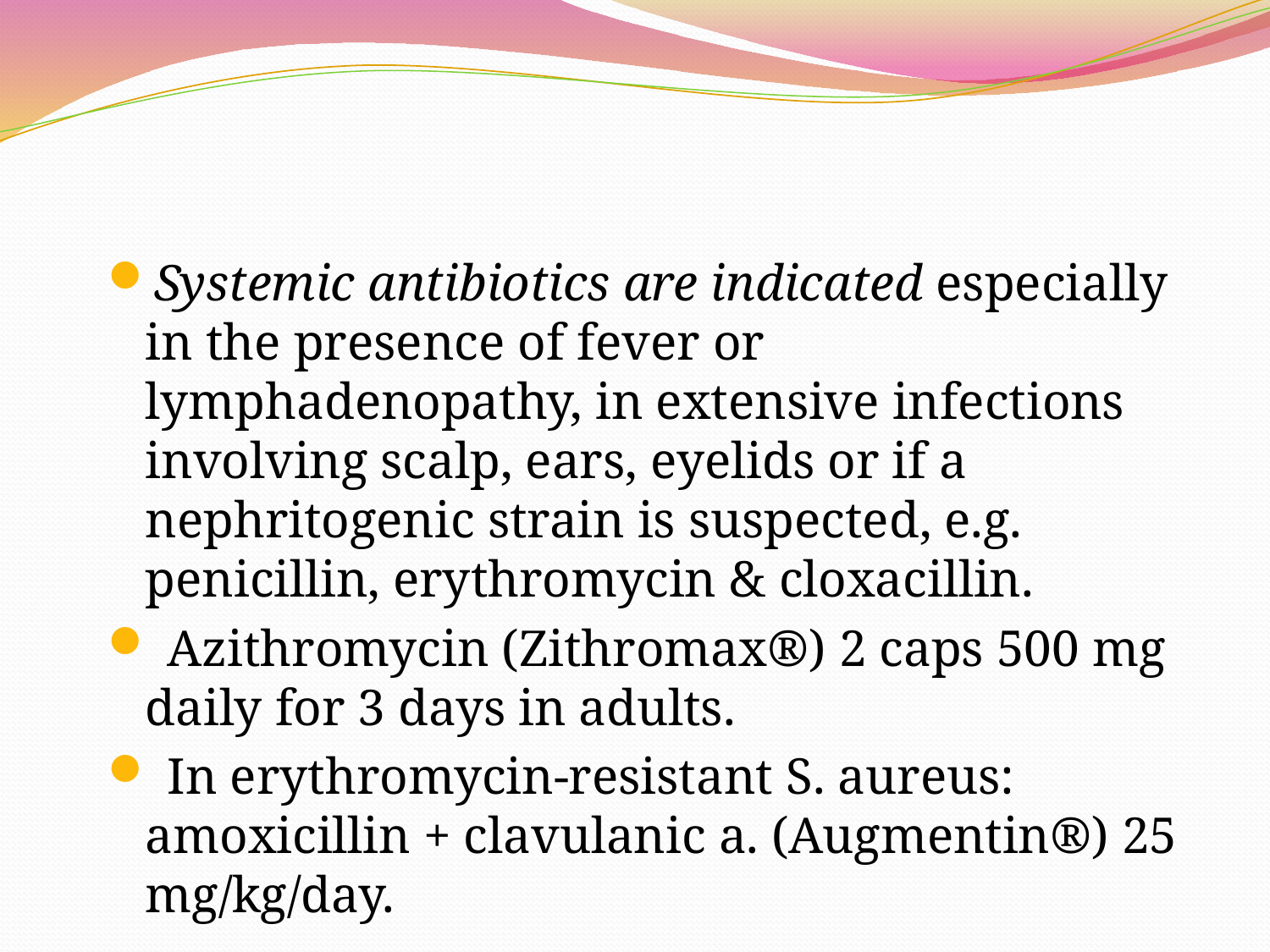

#
Systemic antibiotics are indicated especially in the presence of fever or lymphadenopathy, in extensive infections involving scalp, ears, eyelids or if a nephritogenic strain is suspected, e.g. penicillin, erythromycin & cloxacillin.
 Azithromycin (Zithromax®) 2 caps 500 mg daily for 3 days in adults.
 In erythromycin-resistant S. aureus: amoxicillin + clavulanic a. (Augmentin®) 25 mg/kg/day.